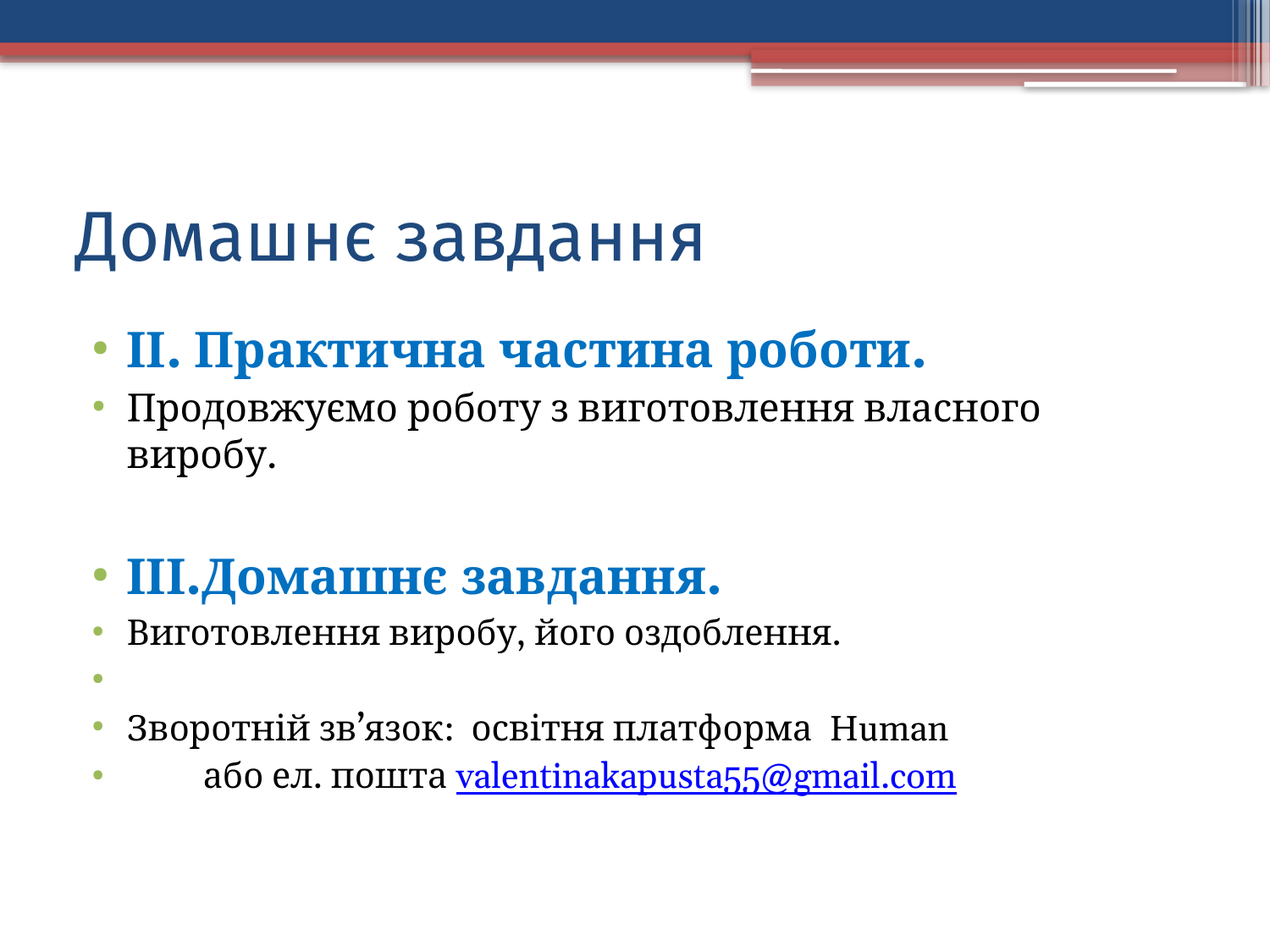

# Домашнє завдання
ІІ. Практична частина роботи.
Продовжуємо роботу з виготовлення власного виробу.

ІІІ.Домашнє завдання.
Виготовлення виробу, його оздоблення.

Зворотній зв’язок:  освітня платформа  Human
         або ел. пошта valentinakapusta55@gmail.com